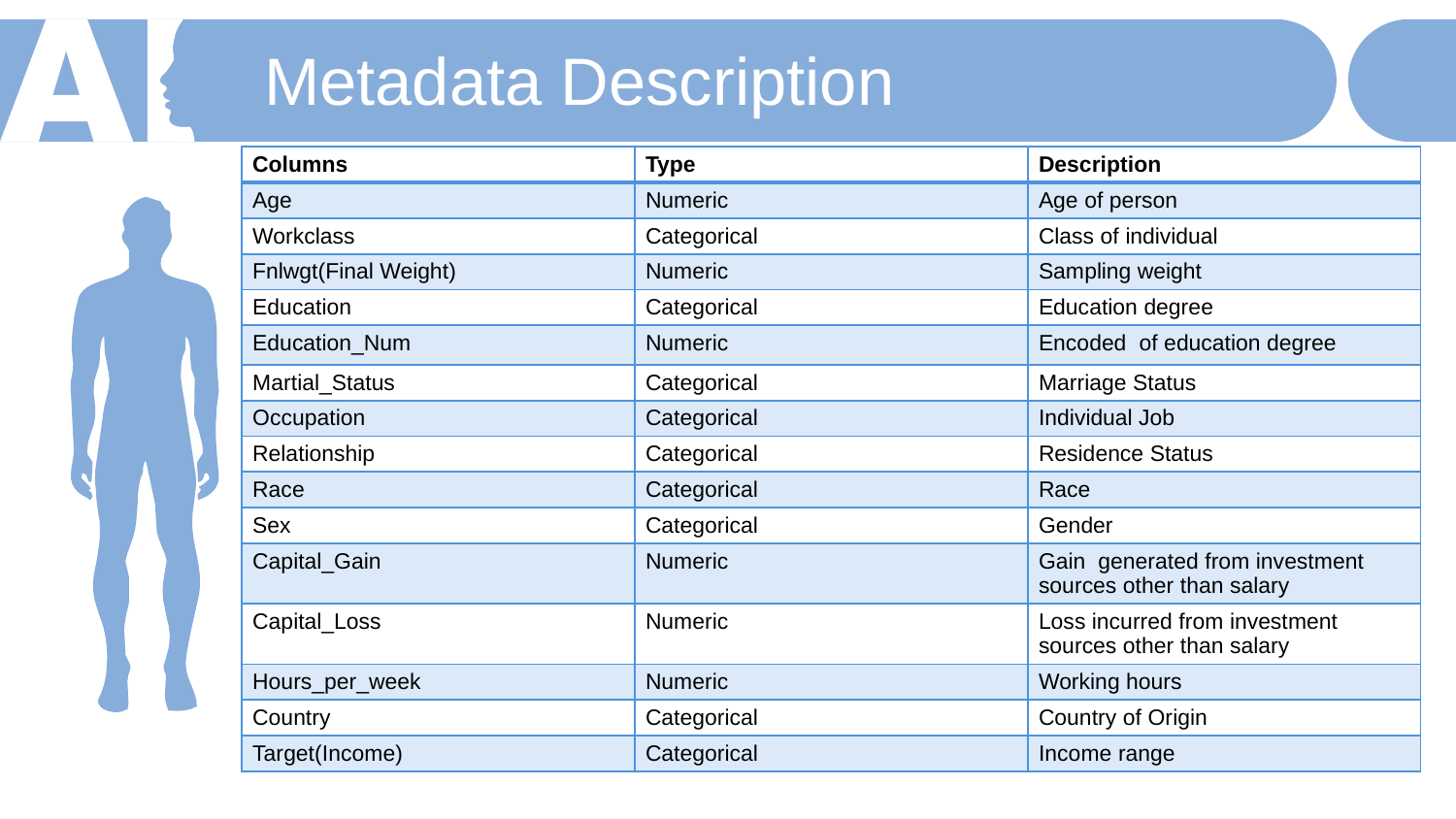

Metadata Description
| Columns | Type | Description |
| --- | --- | --- |
| Age | Numeric | Age of person |
| Workclass | Categorical | Class of individual |
| Fnlwgt(Final Weight) | Numeric | Sampling weight |
| Education | Categorical | Education degree |
| Education\_Num | Numeric | Encoded of education degree |
| Martial\_Status | Categorical | Marriage Status |
| Occupation | Categorical | Individual Job |
| Relationship | Categorical | Residence Status |
| Race | Categorical | Race |
| Sex | Categorical | Gender |
| Capital\_Gain | Numeric | Gain generated from investment sources other than salary |
| Capital\_Loss | Numeric | Loss incurred from investment sources other than salary |
| Hours\_per\_week | Numeric | Working hours |
| Country | Categorical | Country of Origin |
| Target(Income) | Categorical | Income range |